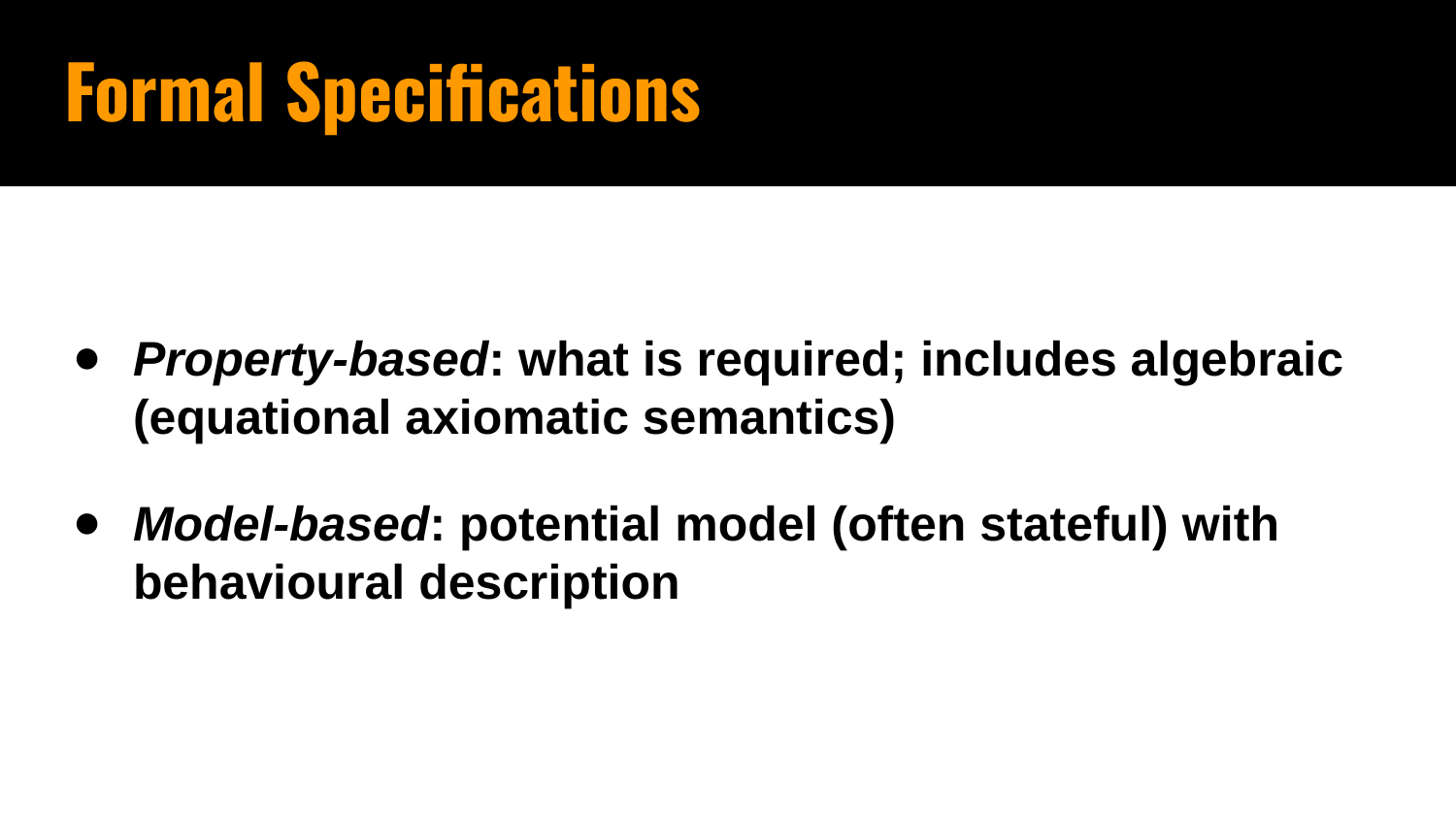

# Formal Specifications

Property-based: what is required; includes algebraic (equational axiomatic semantics)
Model-based: potential model (often stateful) with behavioural description